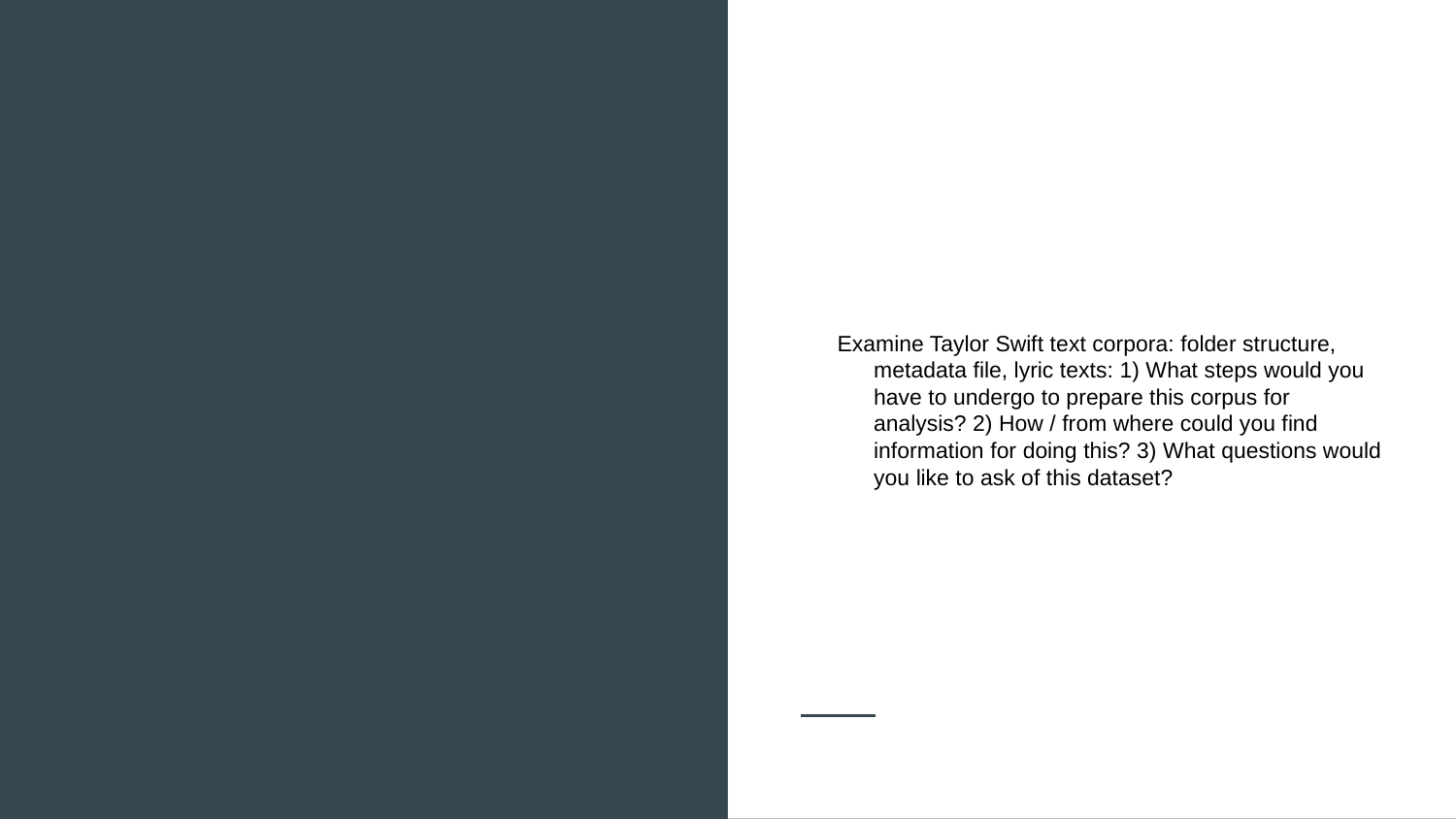

Examine Taylor Swift text corpora: folder structure, metadata file, lyric texts: 1) What steps would you have to undergo to prepare this corpus for analysis? 2) How / from where could you find information for doing this? 3) What questions would you like to ask of this dataset?
#